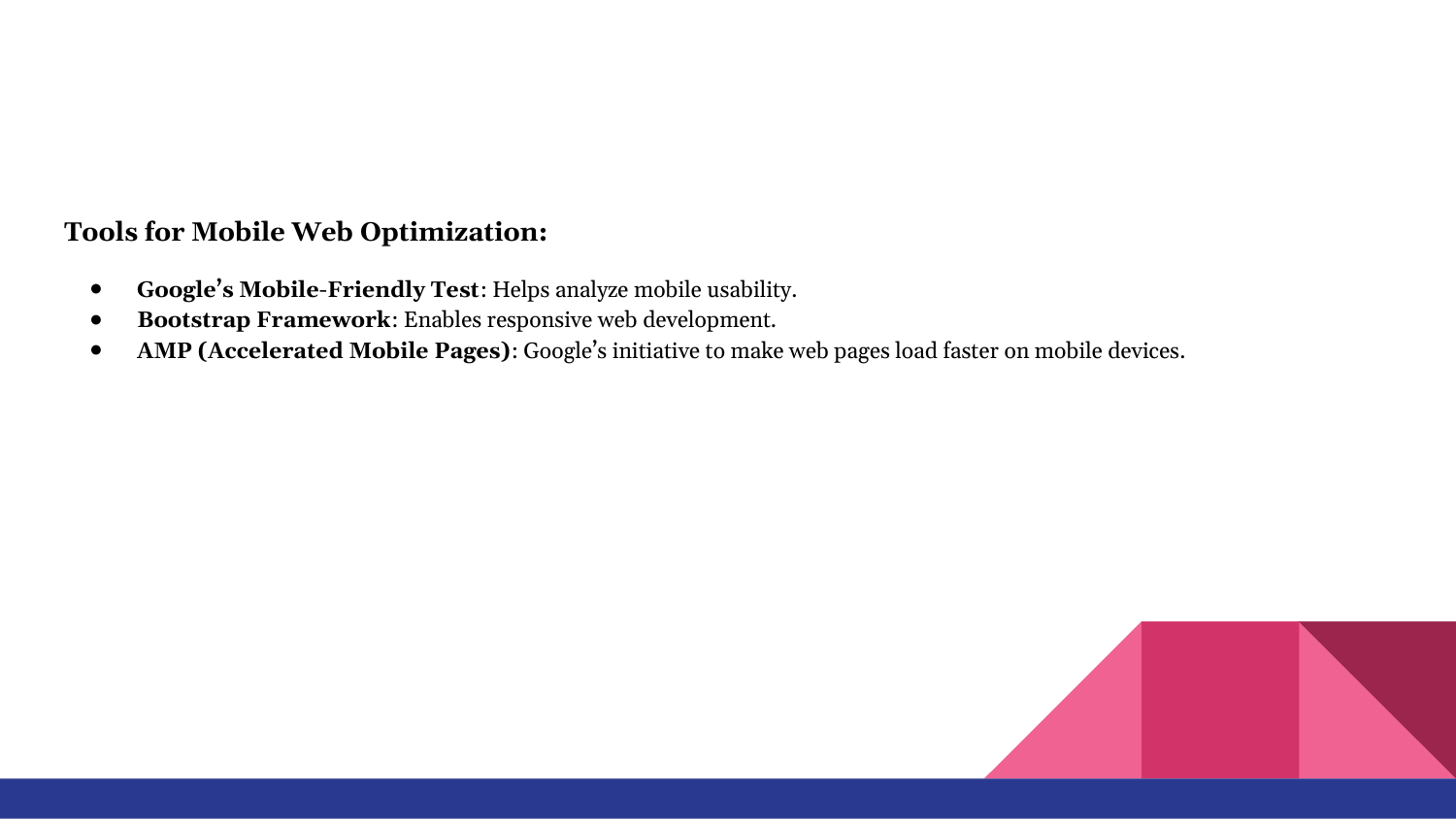

#
Tools for Mobile Web Optimization:
Google’s Mobile-Friendly Test: Helps analyze mobile usability.
Bootstrap Framework: Enables responsive web development.
AMP (Accelerated Mobile Pages): Google’s initiative to make web pages load faster on mobile devices.